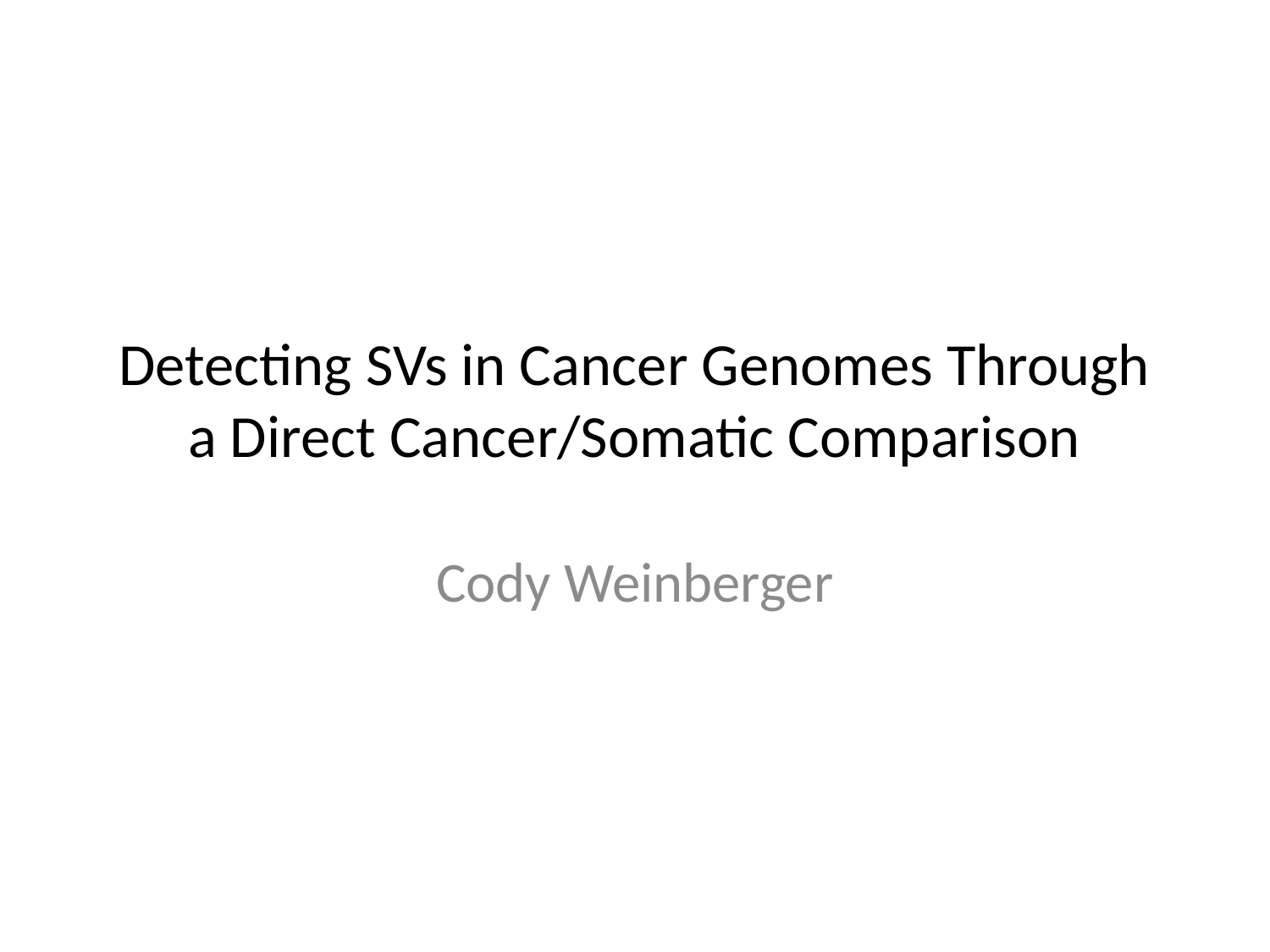

# Detecting SVs in Cancer Genomes Through a Direct Cancer/Somatic Comparison
Cody Weinberger